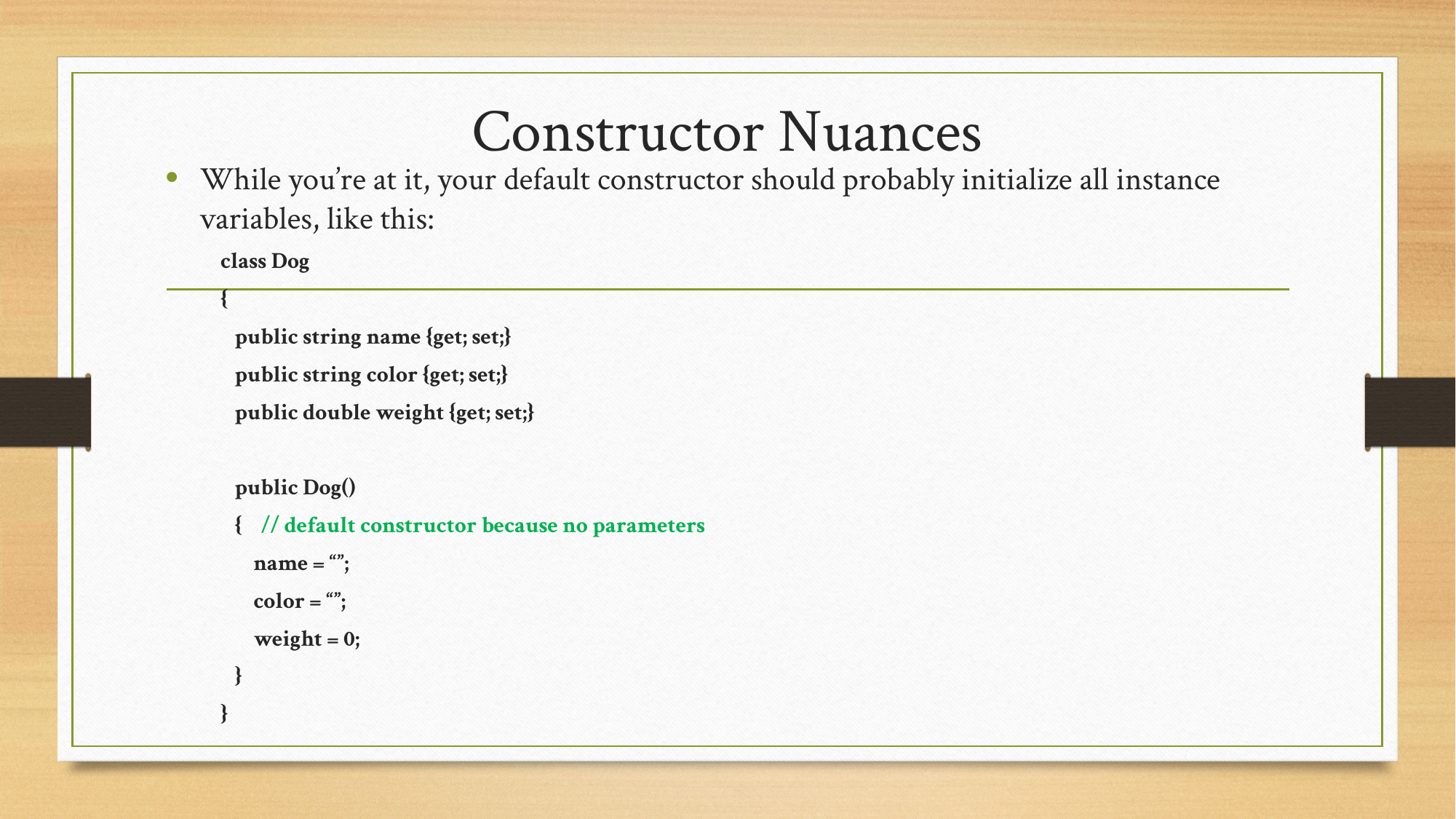

# Constructor Nuances
While you’re at it, your default constructor should probably initialize all instance variables, like this:
class Dog
{
   public string name {get; set;}
   public string color {get; set;}
   public double weight {get; set;}

   public Dog()
   {    // default constructor because no parameters
       name = “”;
       color = “”;
       weight = 0;
   }
}